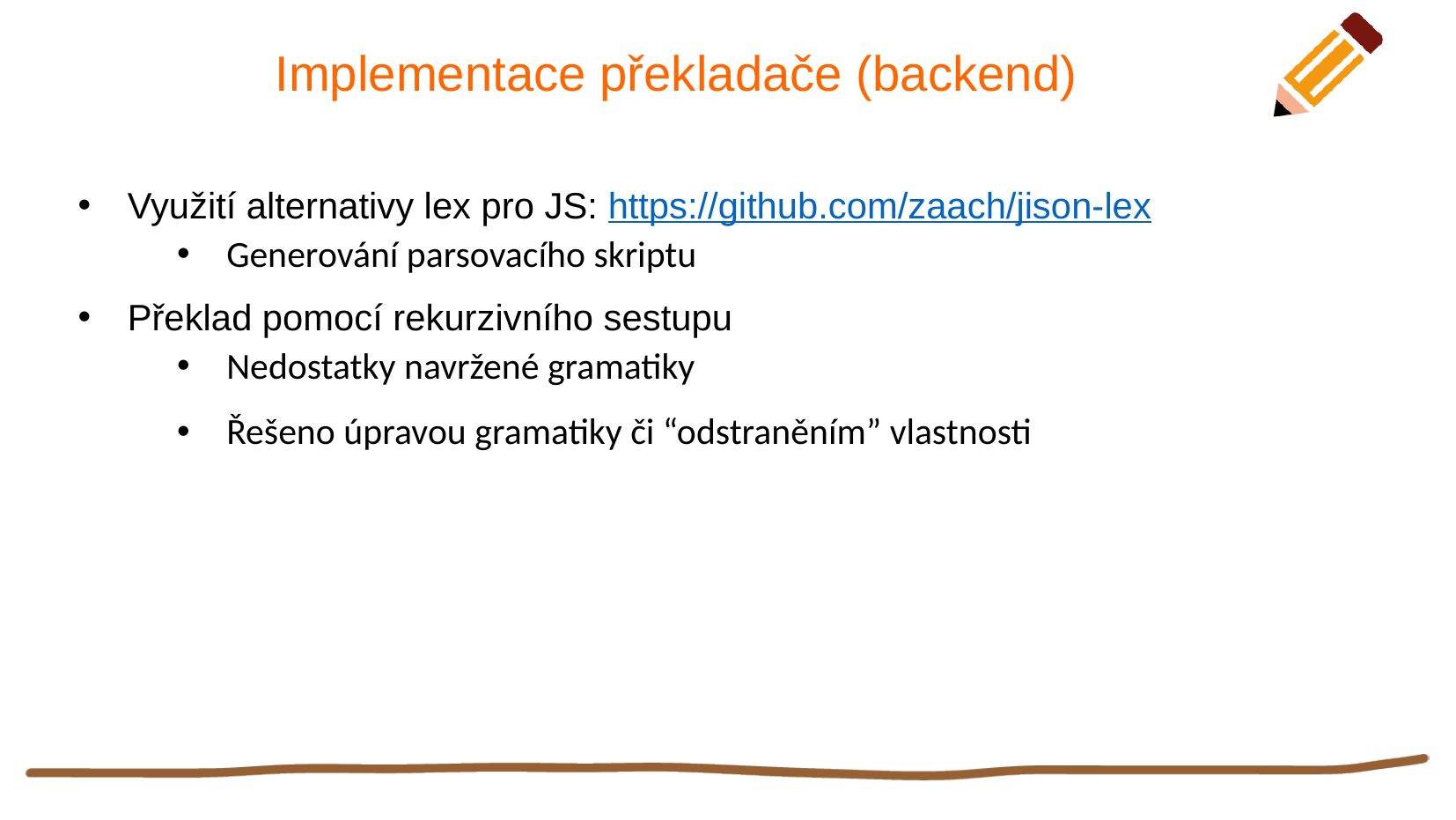

# Implementace překladače (backend)
Využití alternativy lex pro JS: https://github.com/zaach/jison-lex
Generování parsovacího skriptu
Překlad pomocí rekurzivního sestupu
Nedostatky navržené gramatiky
Řešeno úpravou gramatiky či “odstraněním” vlastnosti